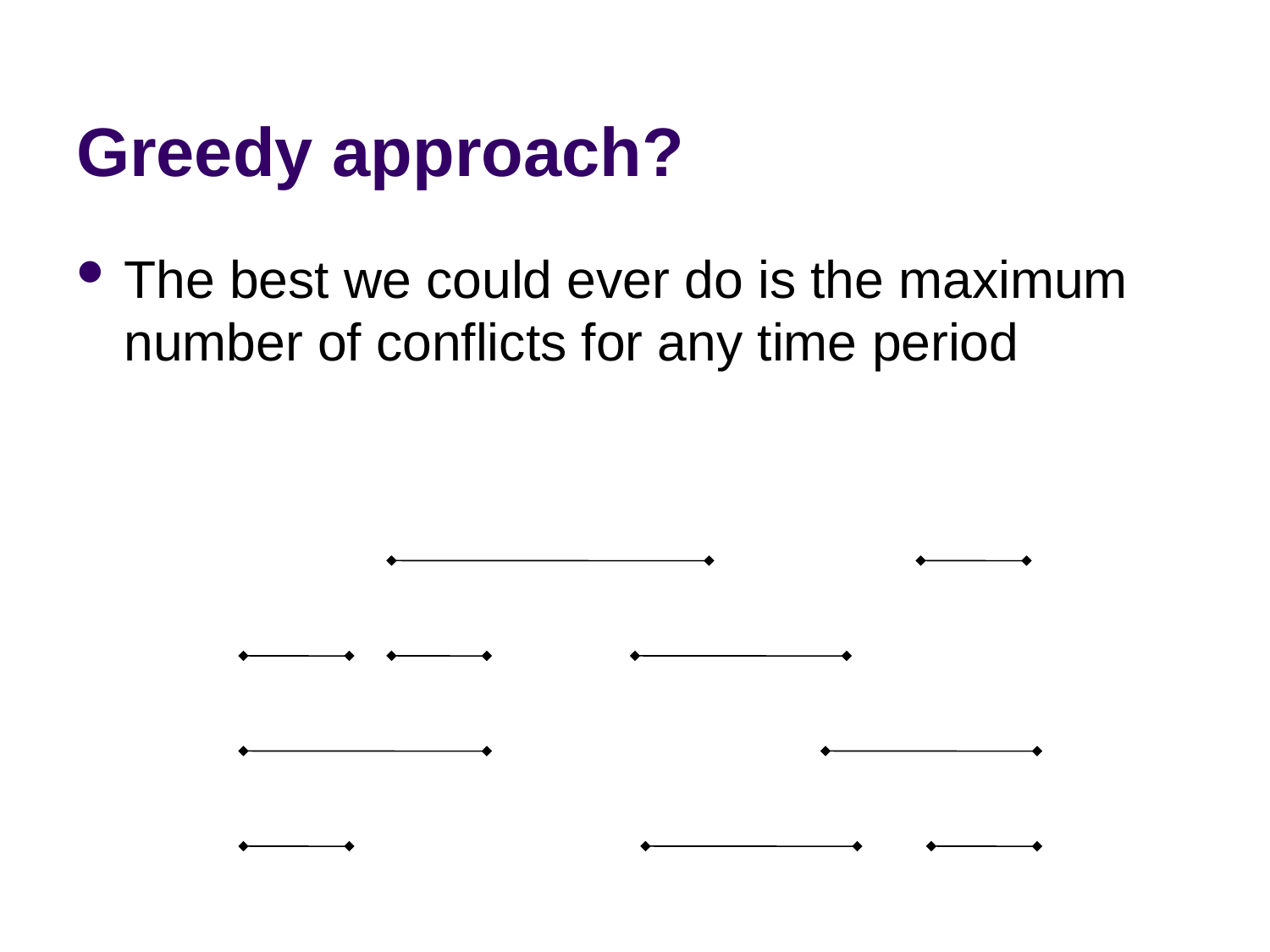

# Greedy approach?
The best we could ever do is the maximum number of conflicts for any time period